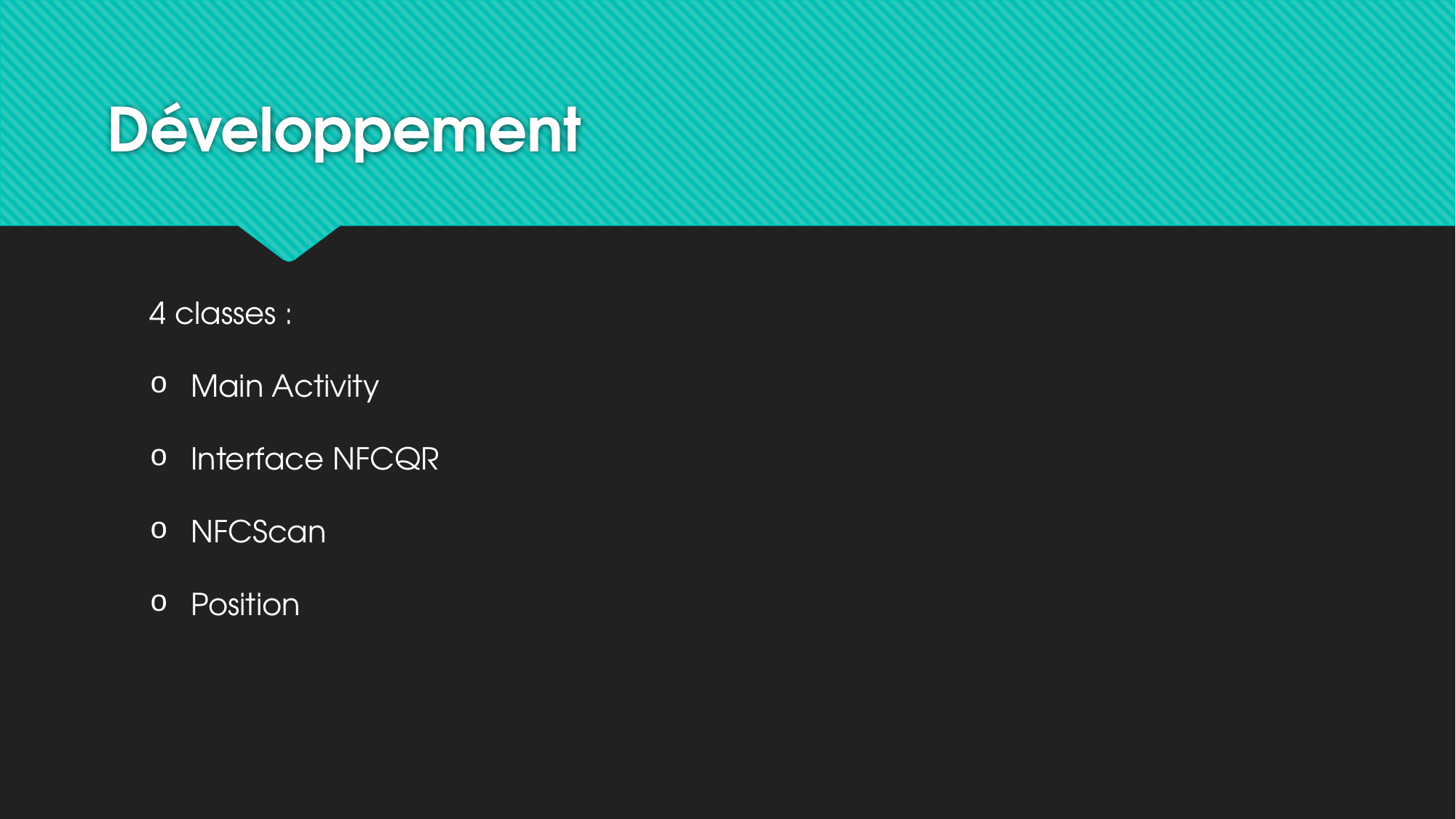

# Développement
4 classes :

Main Activity

Interface NFCQR

NFCScan

Position